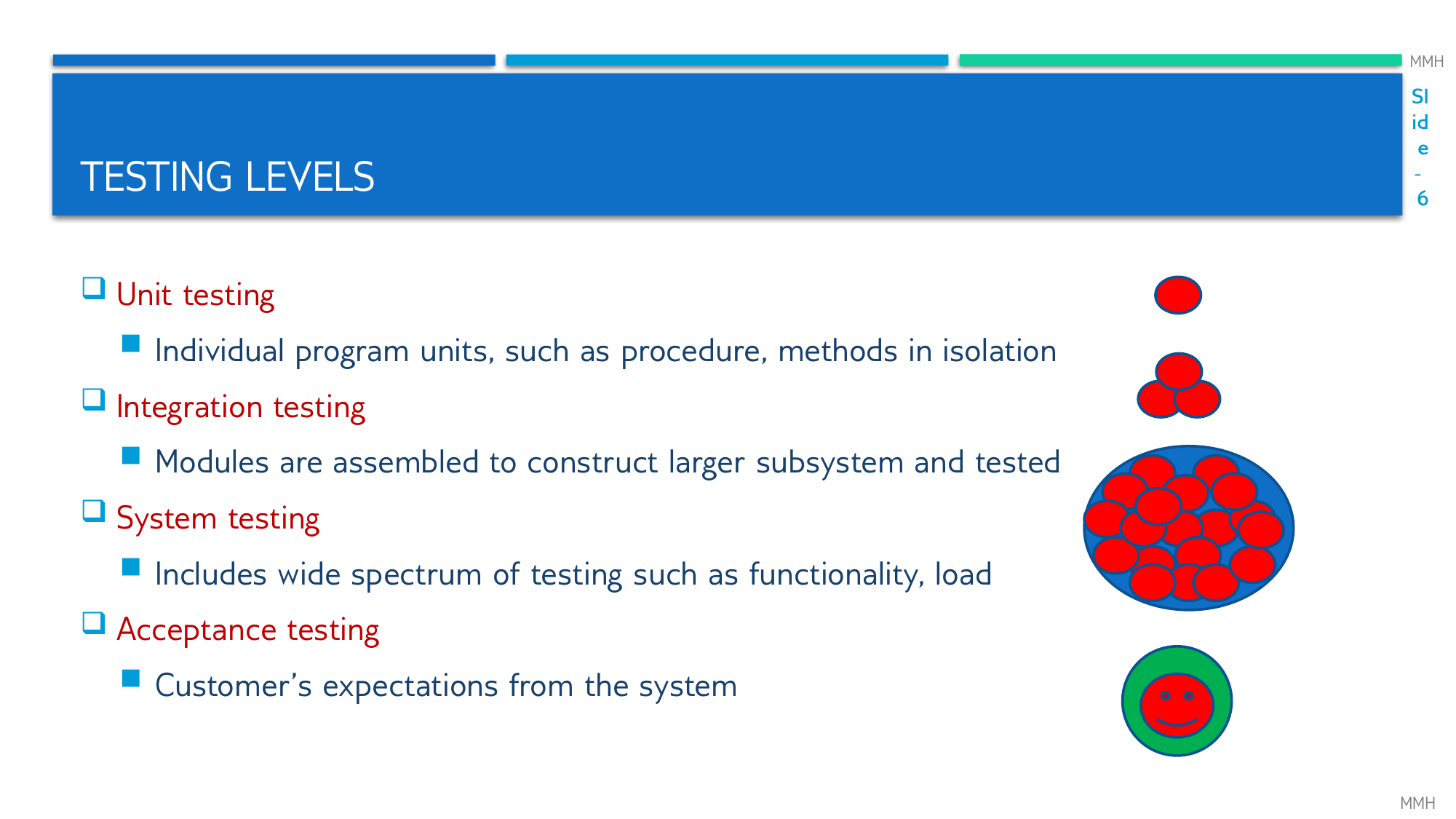

MMH
Slide - 6
# Testing Levels
Unit testing
Individual program units, such as procedure, methods in isolation
Integration testing
Modules are assembled to construct larger subsystem and tested
System testing
Includes wide spectrum of testing such as functionality, load
Acceptance testing
Customer’s expectations from the system

  MMH